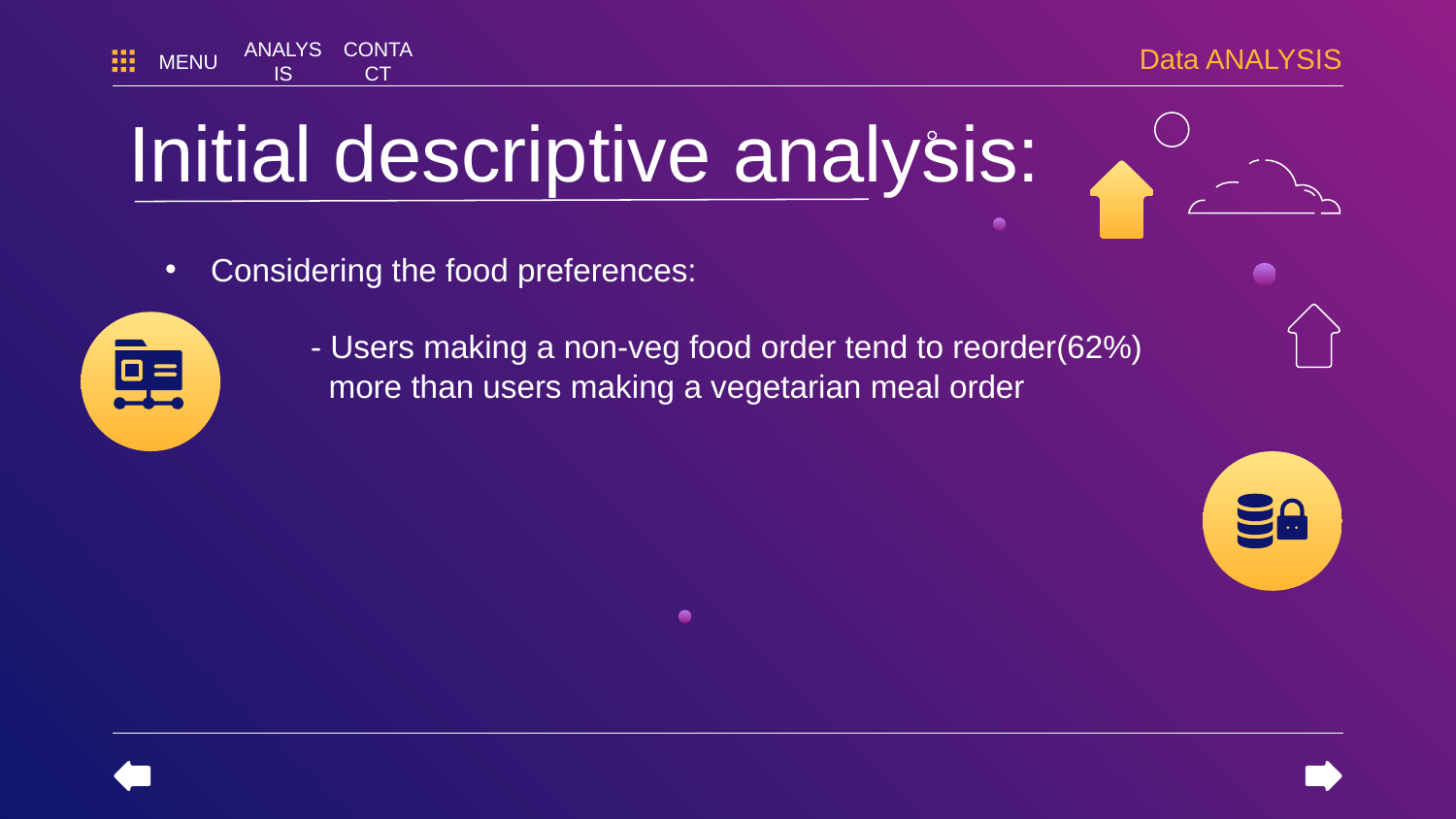

Data ANALYSIS
MENU
ANALYSIS
CONTACT

Initial descriptive analysis:

Considering the food preferences:

	- Users making a non-veg food order tend to reorder(62%) 	 	  more than users making a vegetarian meal order